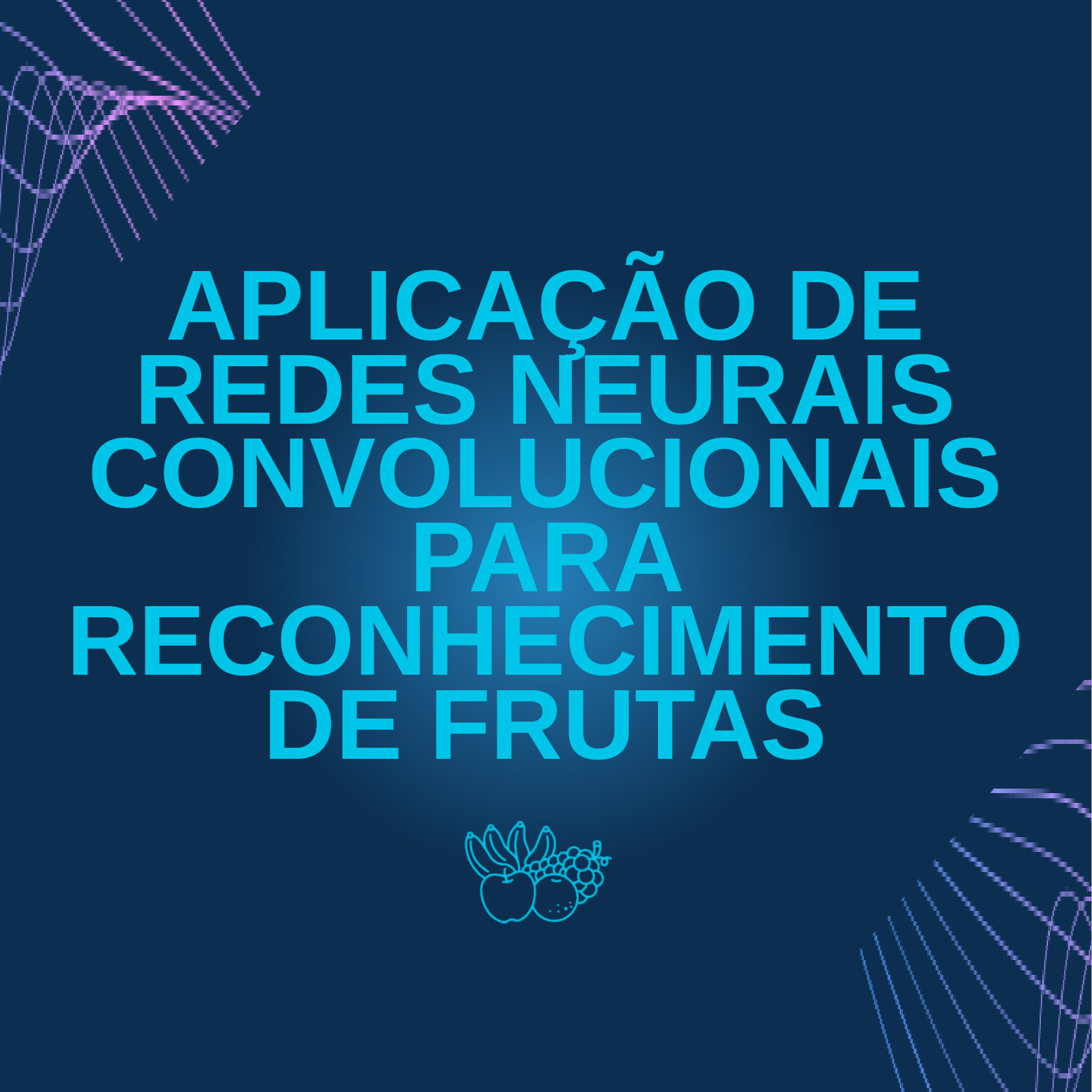

APLICAÇÃO DE REDES NEURAIS CONVOLUCIONAIS PARA RECONHECIMENTO DE FRUTAS